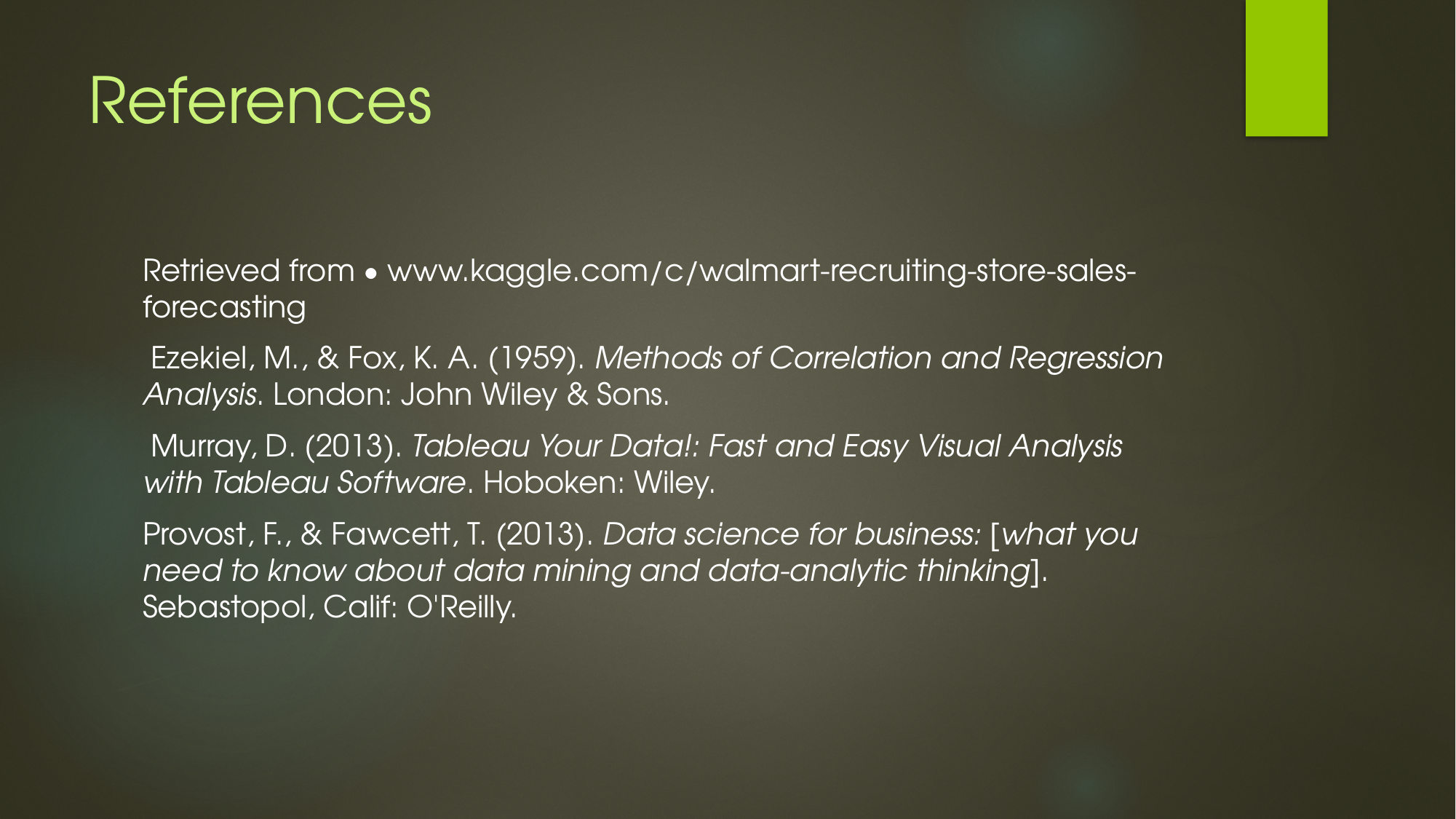

# References
Retrieved from • www.kaggle.com/c/walmart-recruiting-store-sales-forecasting
 Ezekiel, M., & Fox, K. A. (1959). Methods of Correlation and Regression Analysis. London: John Wiley & Sons.
 Murray, D. (2013). Tableau Your Data!: Fast and Easy Visual Analysis with Tableau Software. Hoboken: Wiley.
Provost, F., & Fawcett, T. (2013). Data science for business: [what you need to know about data mining and data-analytic thinking]. Sebastopol, Calif: O'Reilly.